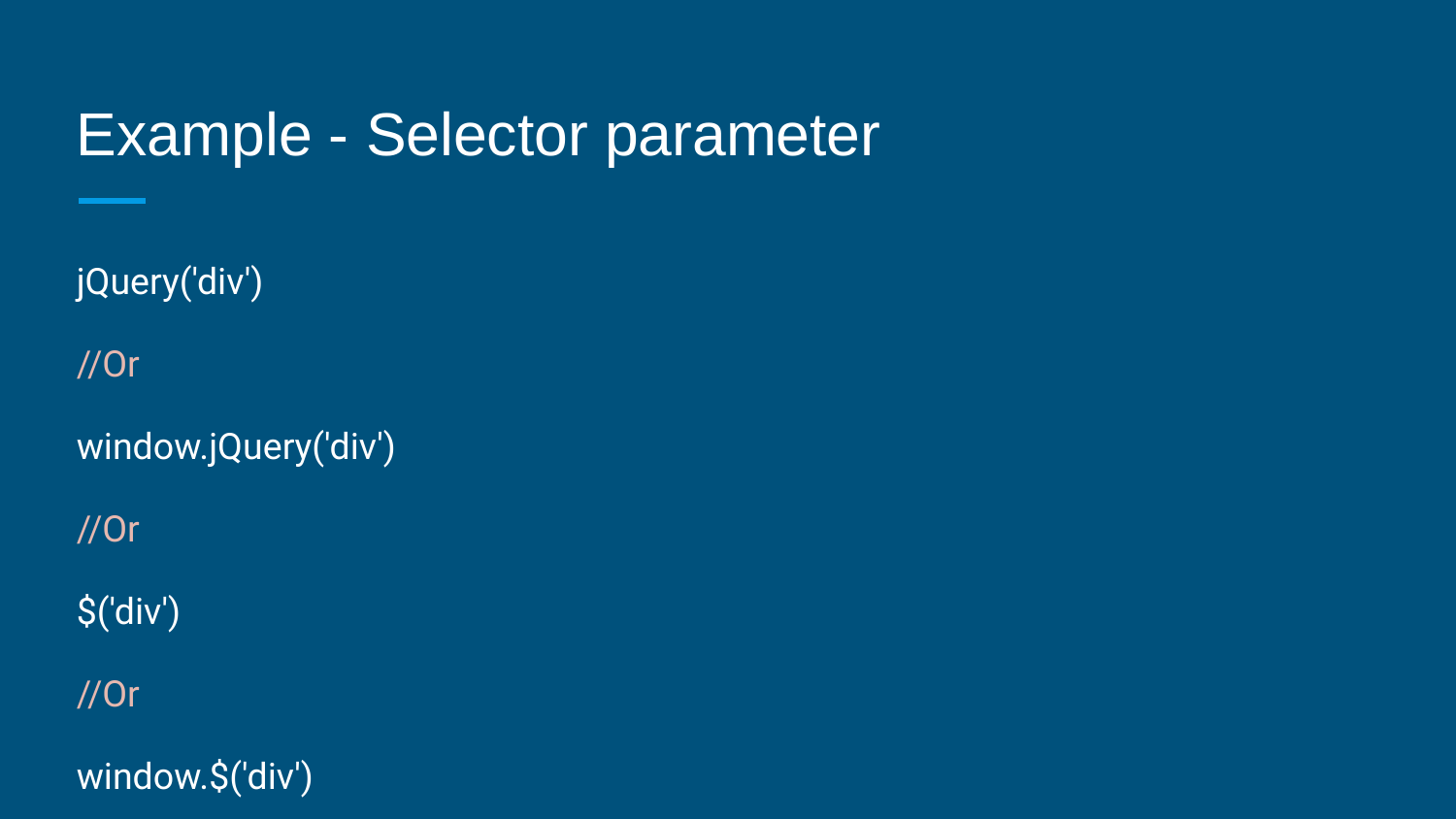

# Example - Selector parameter
jQuery('div')
//Or
window.jQuery('div')
//Or
$('div')
//Or
window.$('div')